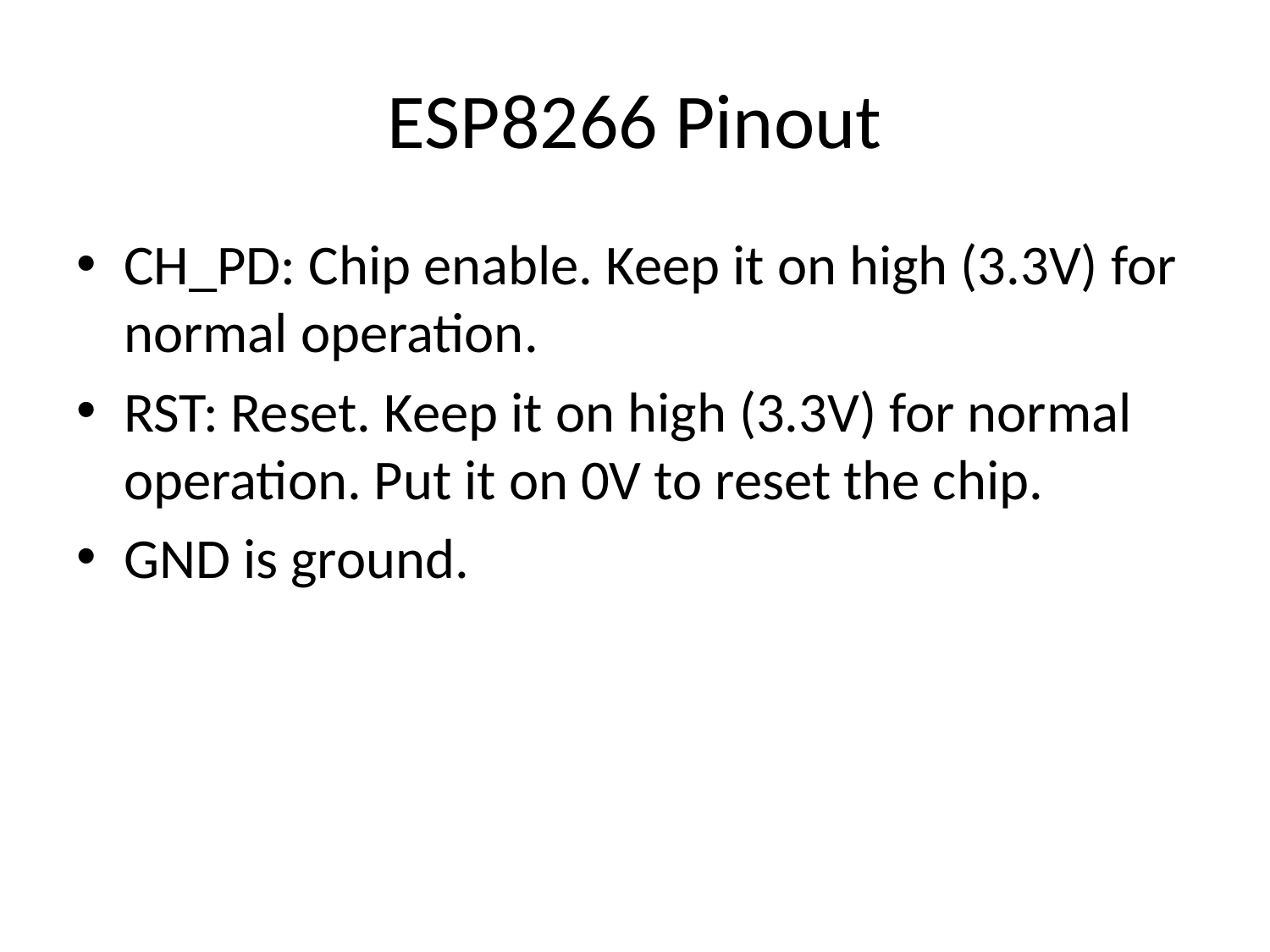

# ESP8266 Pinout
CH_PD: Chip enable. Keep it on high (3.3V) for normal operation.
RST: Reset. Keep it on high (3.3V) for normal operation. Put it on 0V to reset the chip.
GND is ground.